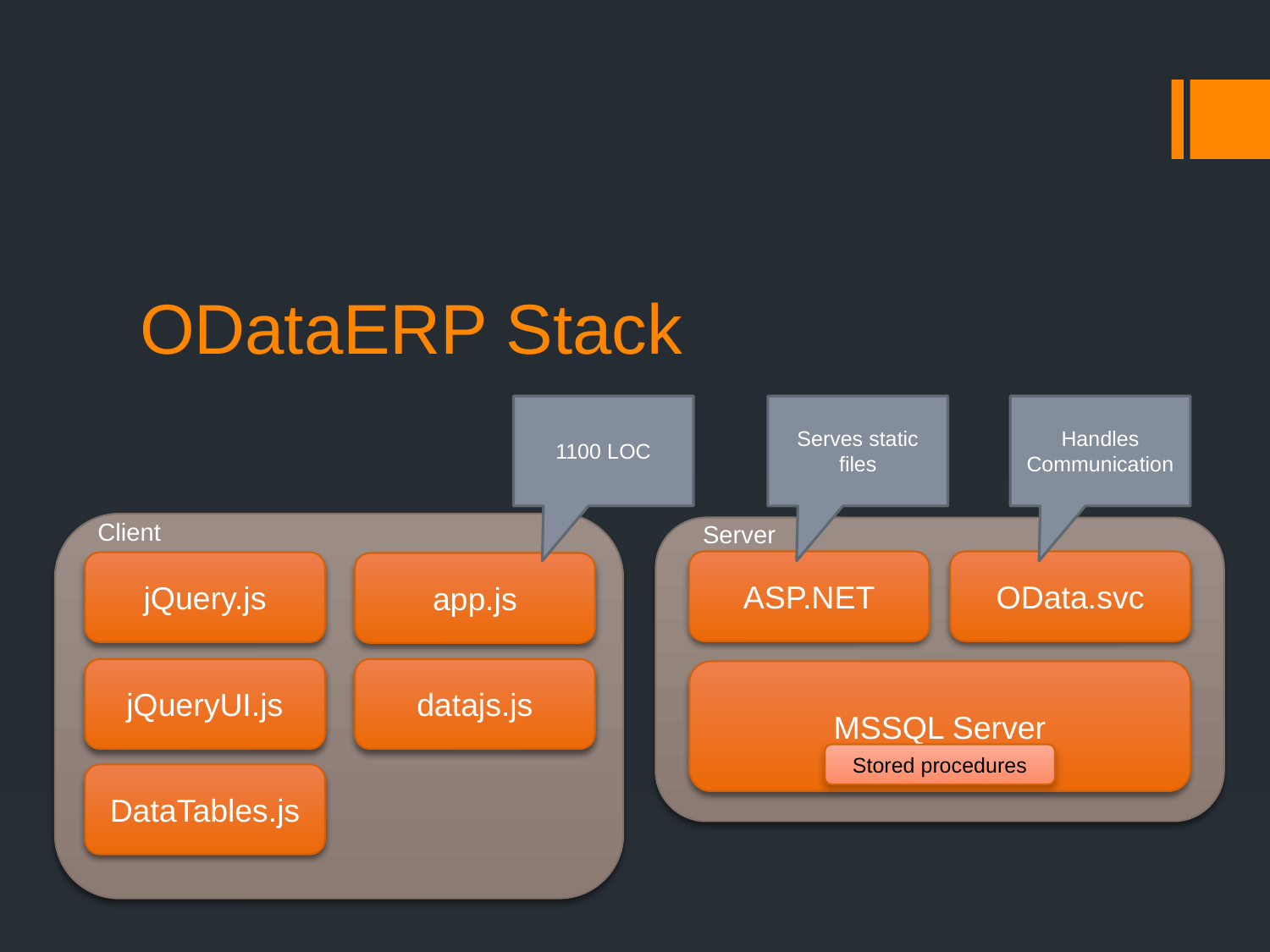

# ODataERP Stack
1100 LOC
Serves static files
Handles Communication
Client
Server

ASP.NET
OData.svc
jQuery.js
app.js
jQueryUI.js
datajs.js
MSSQL Server
Stored procedures
DataTables.js